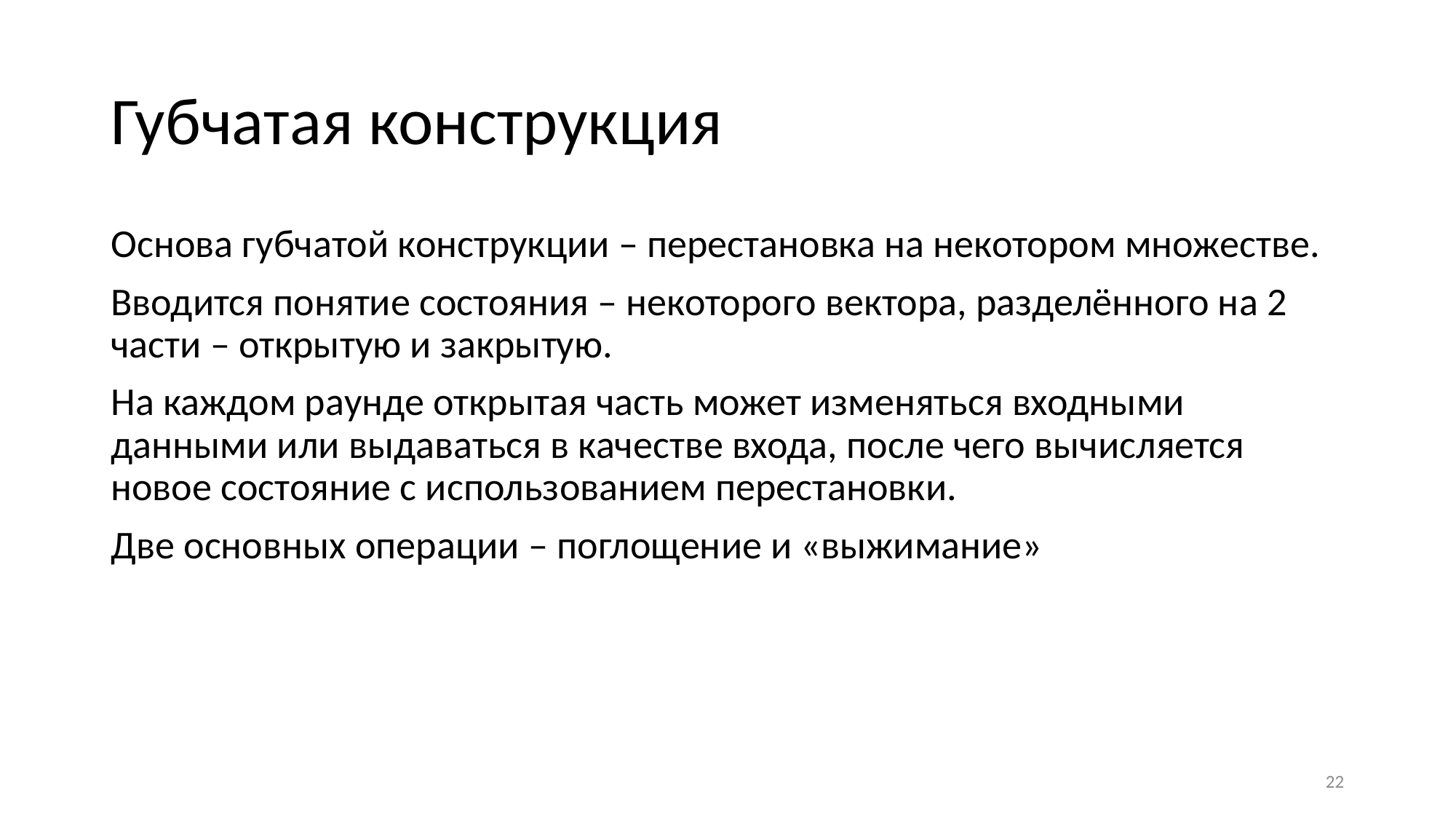

# Губчатая конструкция
Основа губчатой конструкции – перестановка на некотором множестве.
Вводится понятие состояния – некоторого вектора, разделённого на 2 части – открытую и закрытую.
На каждом раунде открытая часть может изменяться входными данными или выдаваться в качестве входа, после чего вычисляется новое состояние с использованием перестановки.
Две основных операции – поглощение и «выжимание»
22